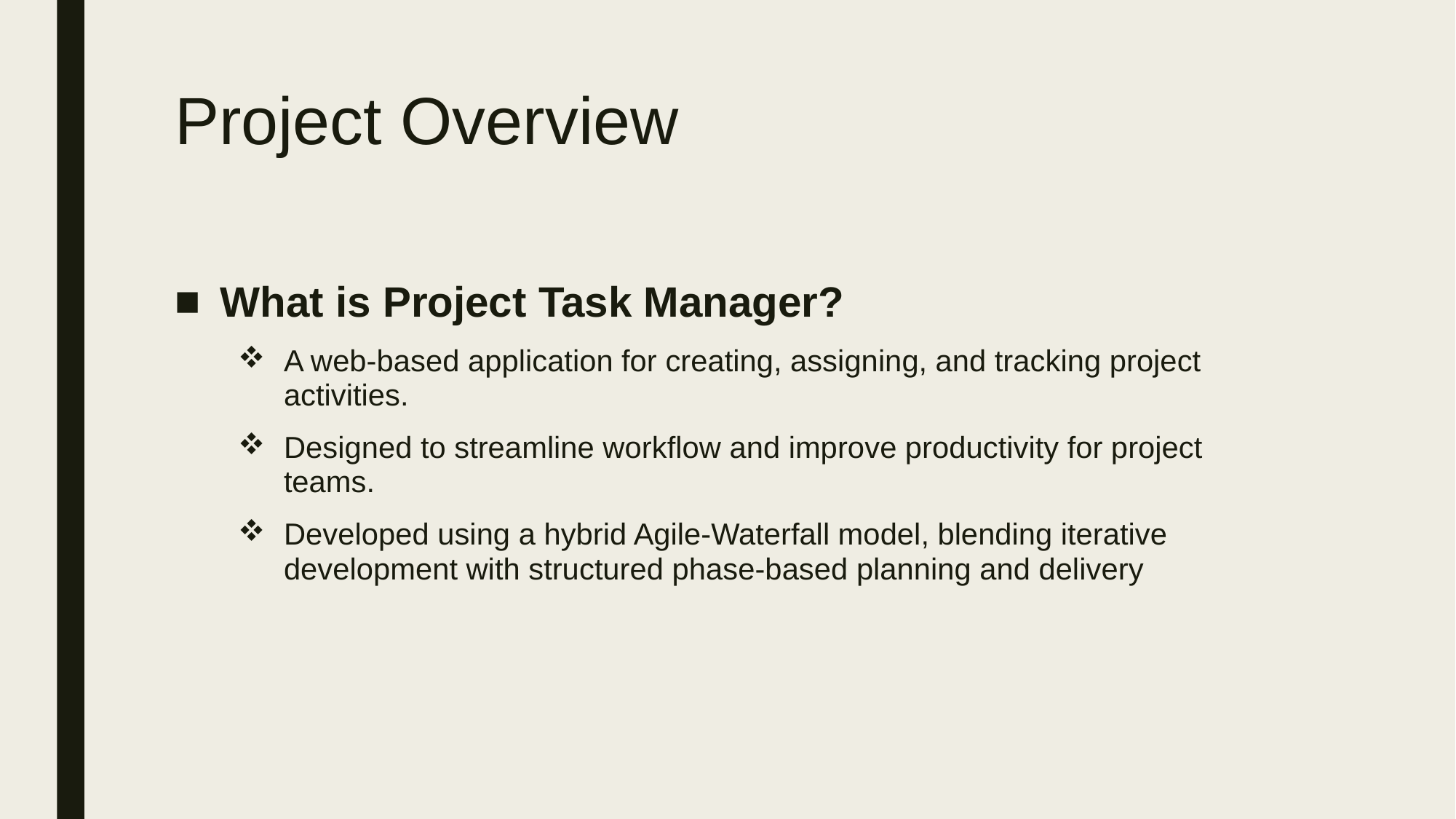

# Project Overview
What is Project Task Manager?
A web-based application for creating, assigning, and tracking project activities.
Designed to streamline workflow and improve productivity for project teams.
Developed using a hybrid Agile-Waterfall model, blending iterative development with structured phase-based planning and delivery